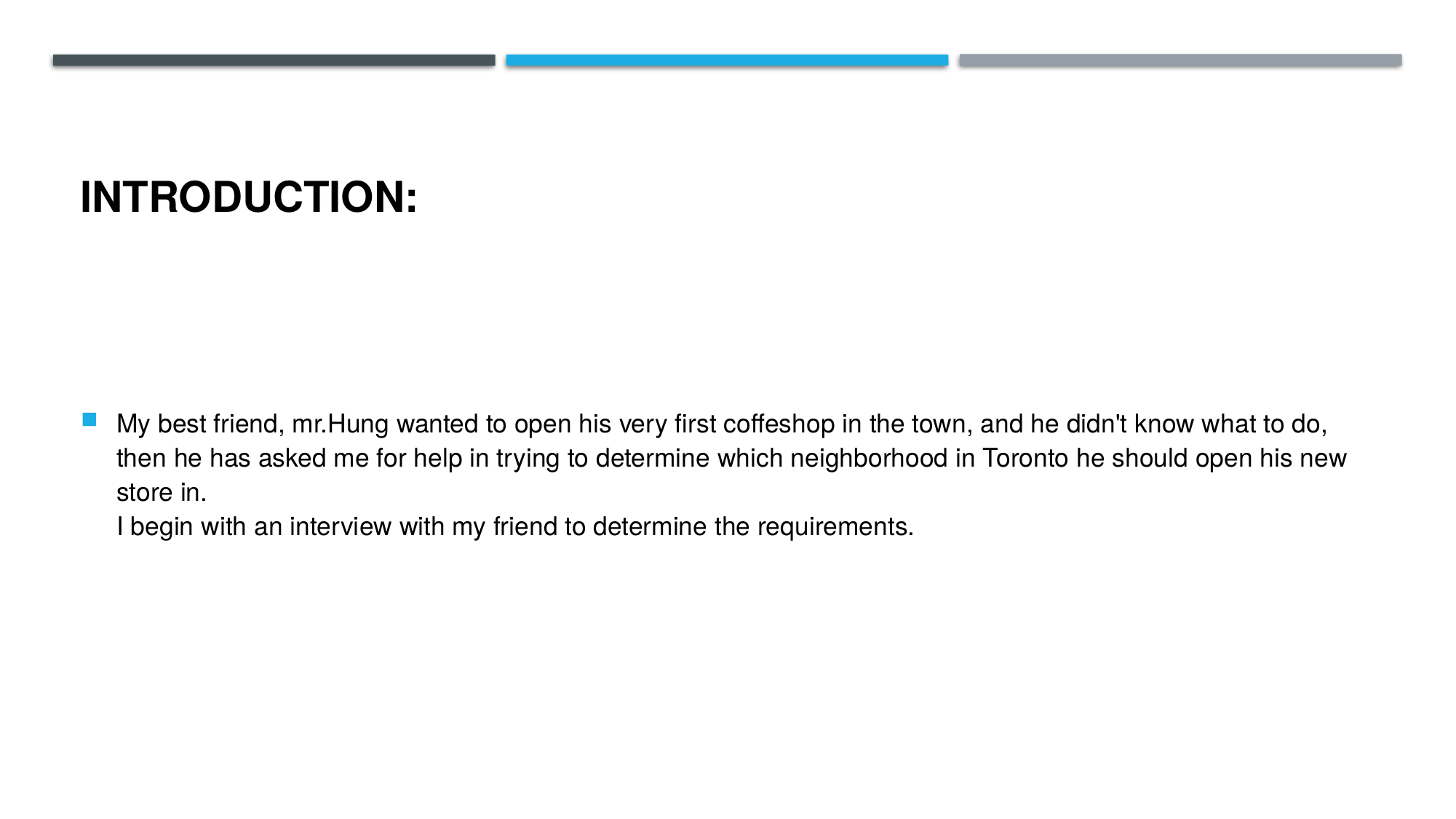

# Introduction:
My best friend, mr.Hung wanted to open his very first coffeshop in the town, and he didn't know what to do, then he has asked me for help in trying to determine which neighborhood in Toronto he should open his new store in.
I begin with an interview with my friend to determine the requirements.